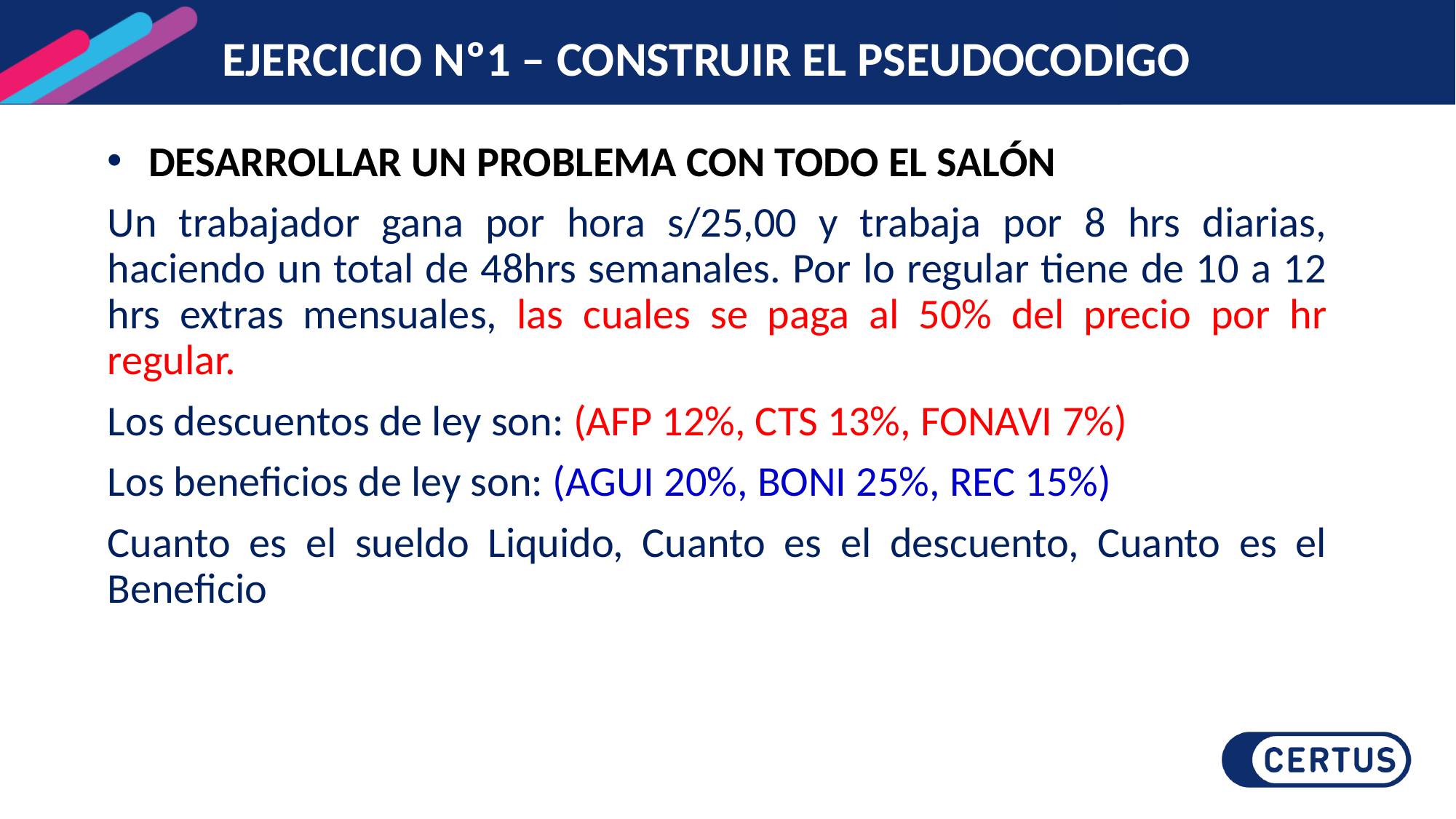

# EJERCICIO Nº1 – CONSTRUIR EL PSEUDOCODIGO
DESARROLLAR UN PROBLEMA CON TODO EL SALÓN
Un trabajador gana por hora s/25,00 y trabaja por 8 hrs diarias, haciendo un total de 48hrs semanales. Por lo regular tiene de 10 a 12 hrs extras mensuales, las cuales se paga al 50% del precio por hr regular.
Los descuentos de ley son: (AFP 12%, CTS 13%, FONAVI 7%)
Los beneficios de ley son: (AGUI 20%, BONI 25%, REC 15%)
Cuanto es el sueldo Liquido, Cuanto es el descuento, Cuanto es el Beneficio